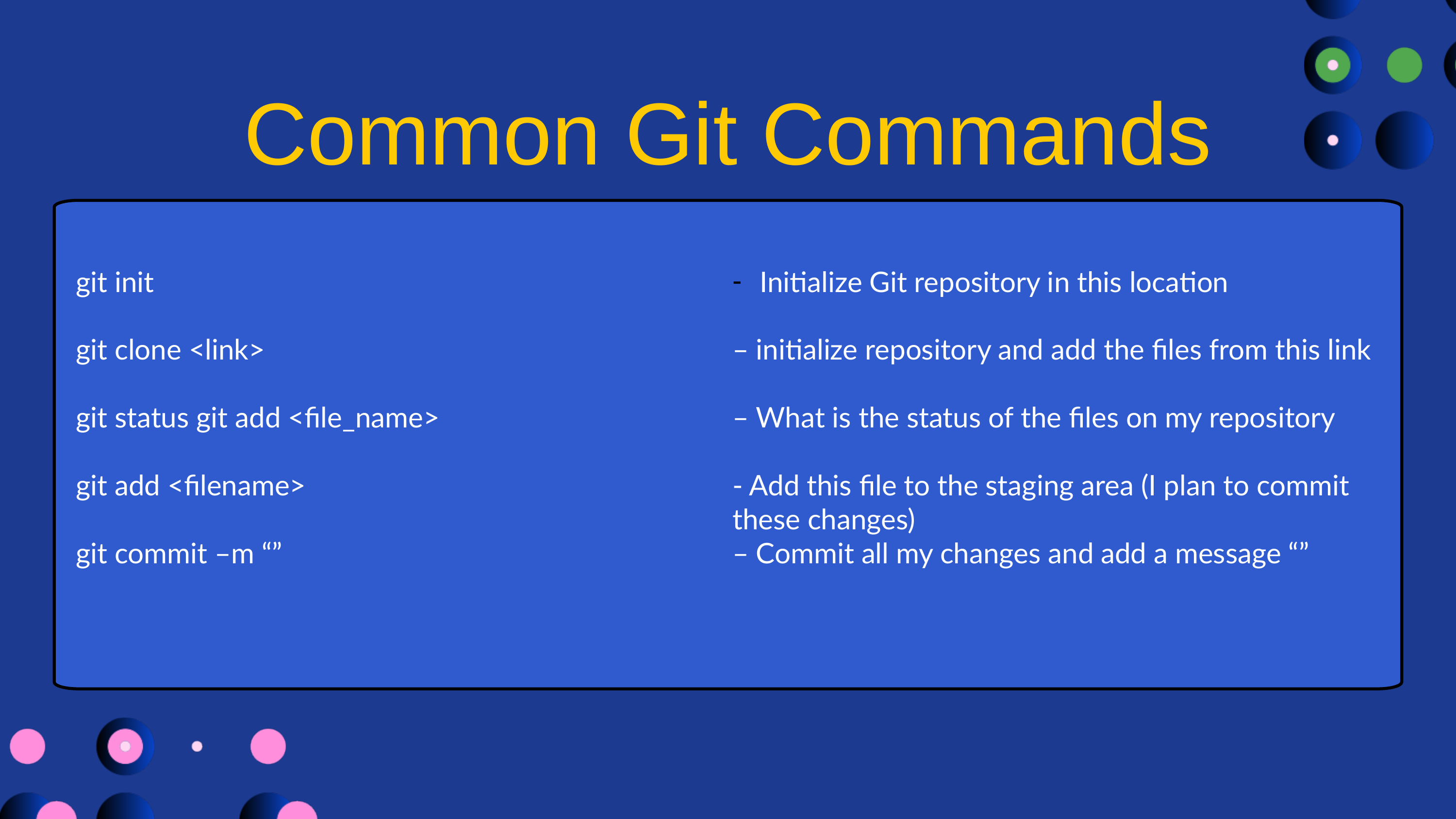

Common Git Commands

git init

git clone <link>

git status git add <file_name>

git add <filename>

git commit –m “”

Initialize Git repository in this location

– initialize repository and add the files from this link

– What is the status of the files on my repository

- Add this file to the staging area (I plan to commit these changes)
– Commit all my changes and add a message “”